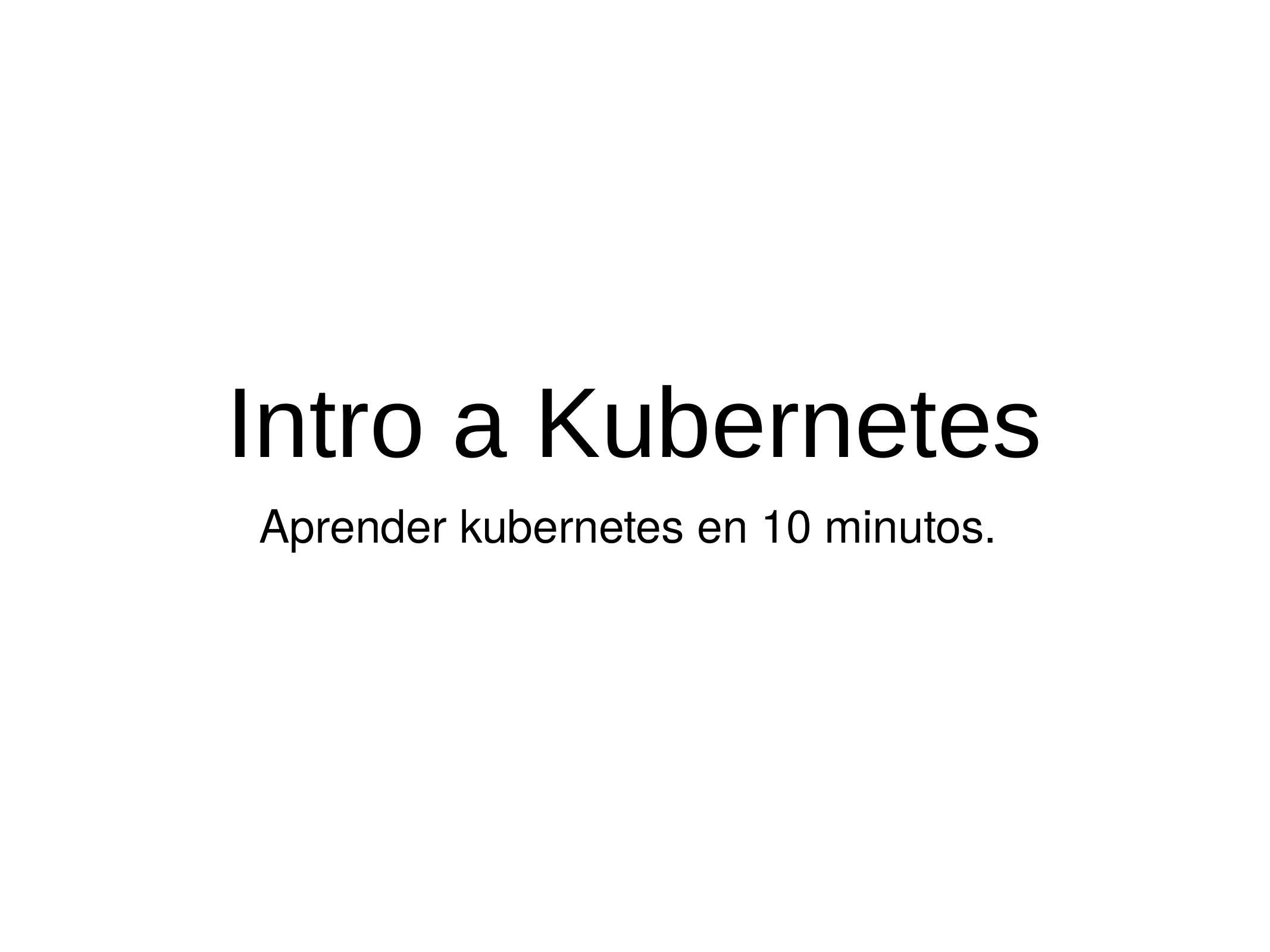

# Intro a Kubernetes
Aprender kubernetes en 10 minutos.